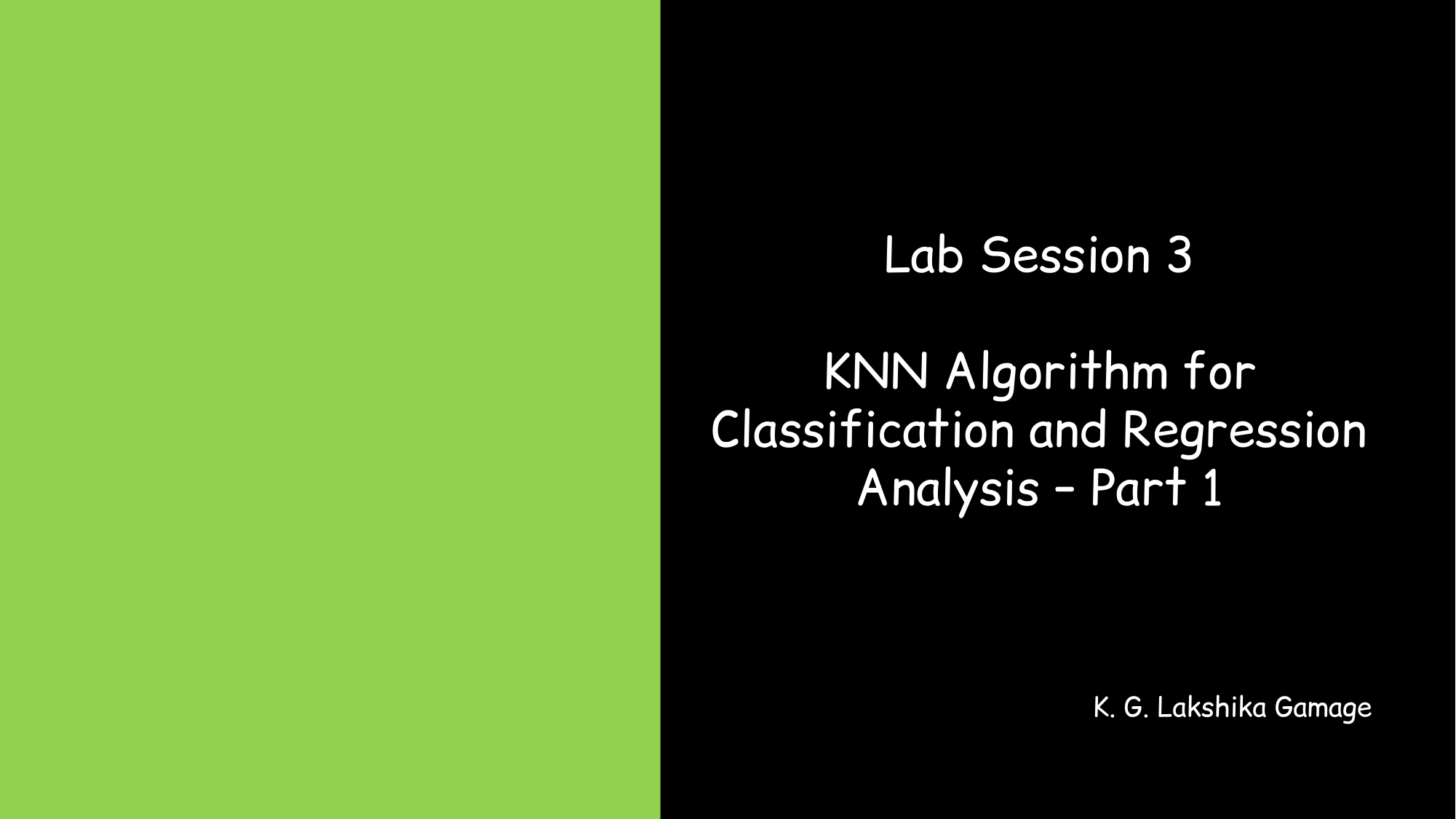

Lab Session 3

KNN Algorithm for Classification and Regression Analysis – Part 1

K. G. Lakshika Gamage